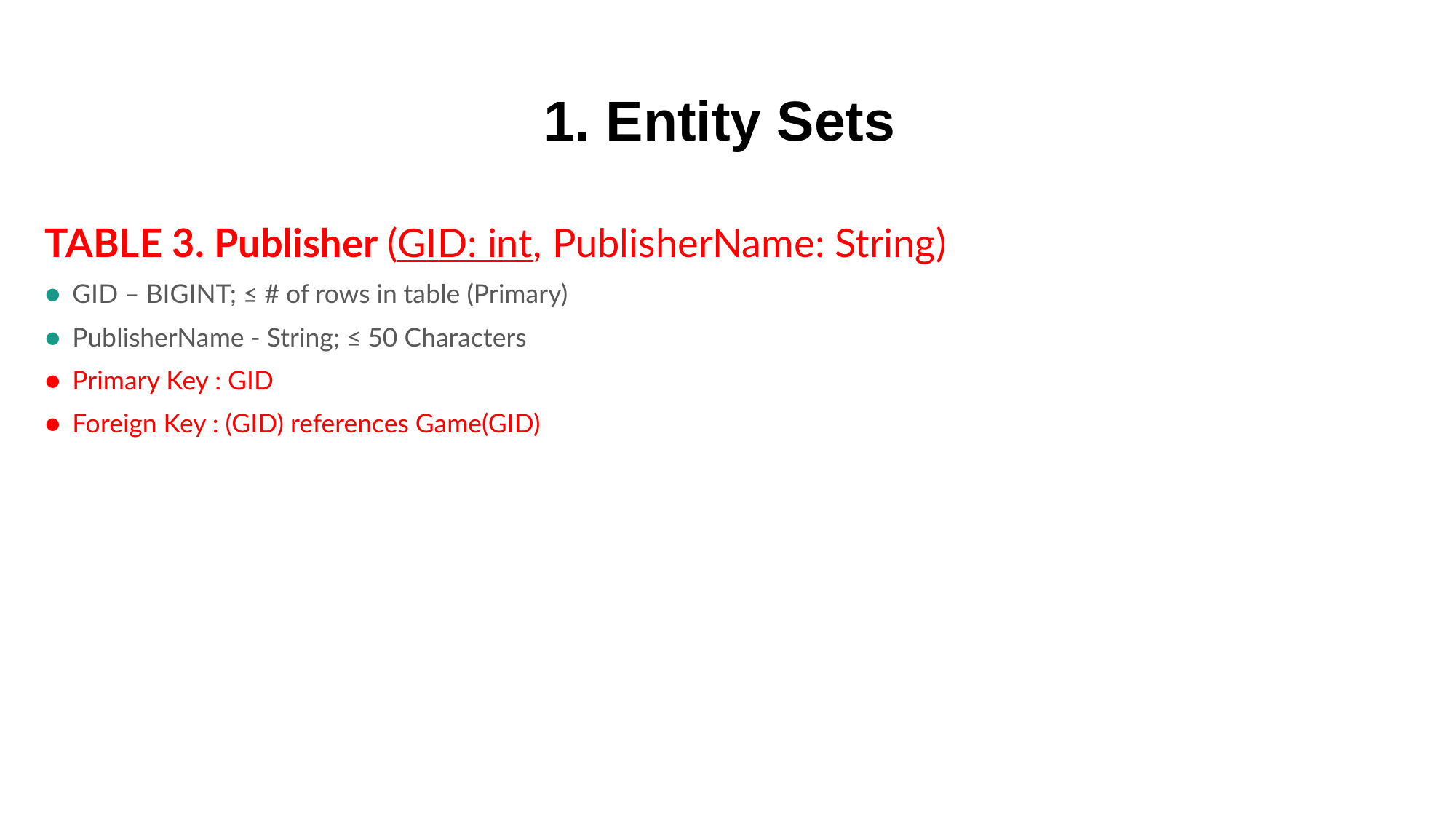

# 1. Entity Sets
TABLE 3. Publisher (GID: int, PublisherName: String)
GID – BIGINT; ≤ # of rows in table (Primary)
PublisherName - String; ≤ 50 Characters
Primary Key : GID
Foreign Key : (GID) references Game(GID)